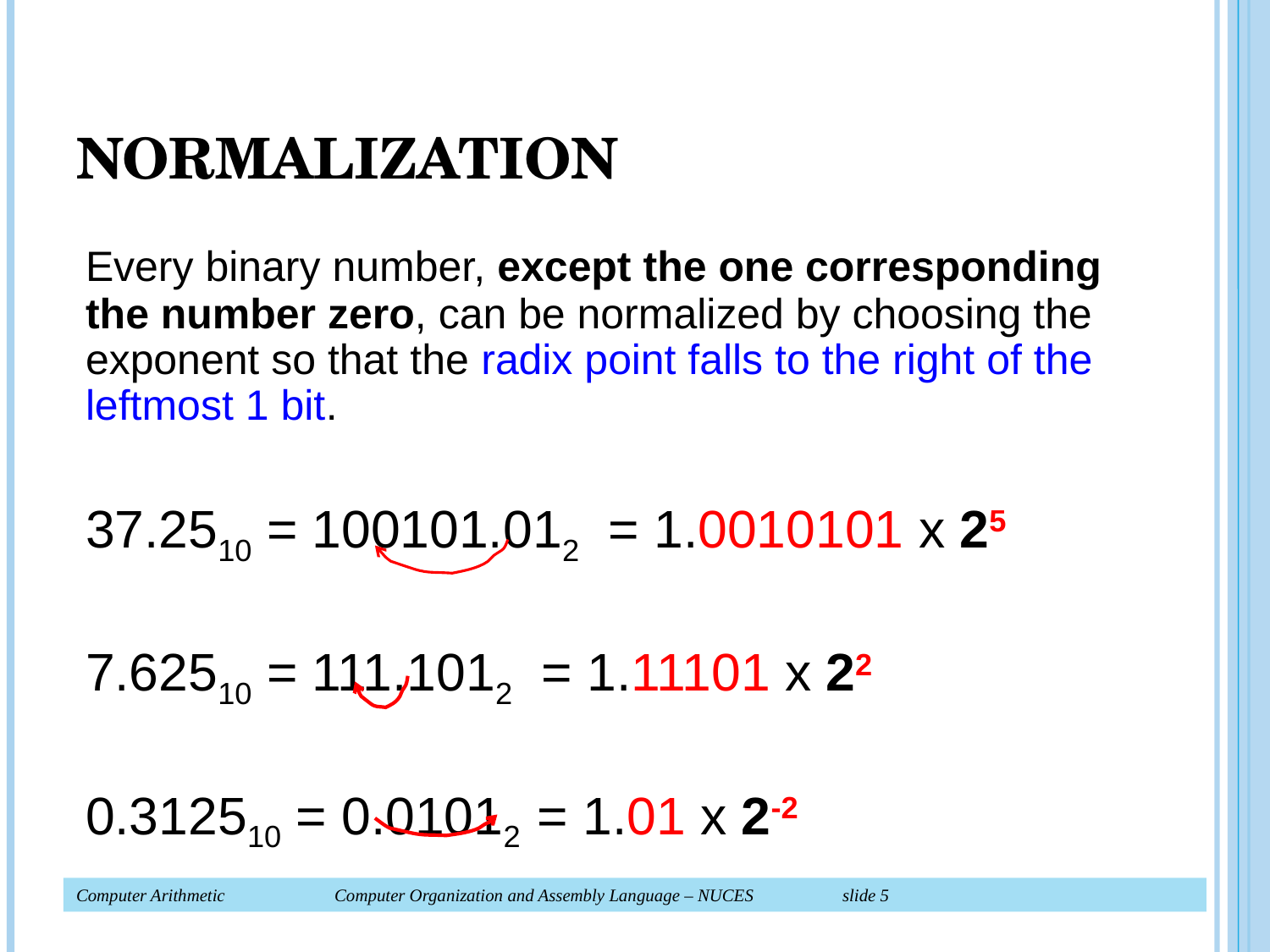

# NORMALIZATION
	Every binary number, except the one corresponding the number zero, can be normalized by choosing the exponent so that the radix point falls to the right of the leftmost 1 bit.

 	37.2510 = 100101.012  = 1.0010101 x 25

	7.62510 = 111.1012  = 1.11101 x 22

	0.312510 = 0.01012  = 1.01 x 2-2